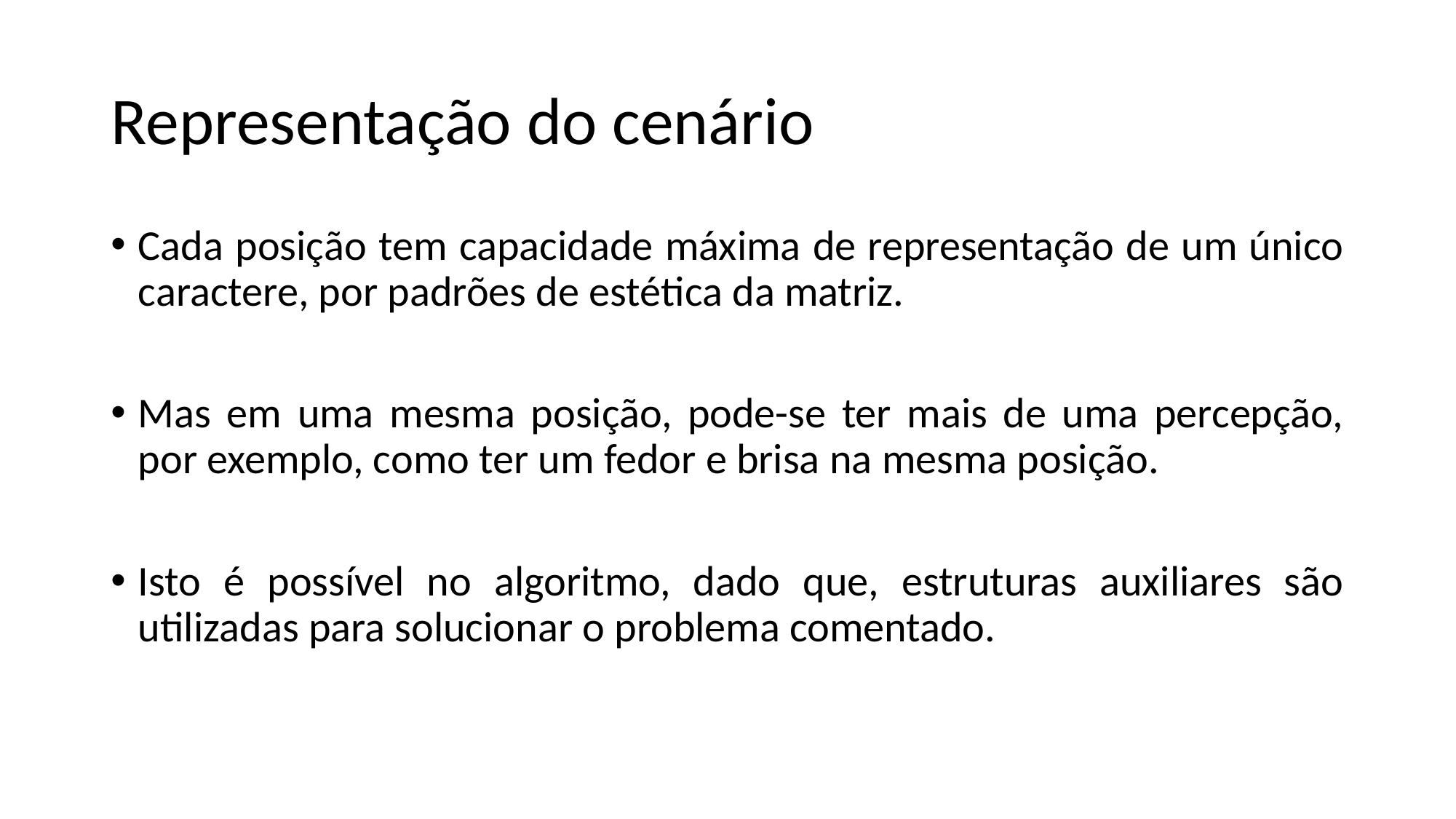

# Representação do cenário
Cada posição tem capacidade máxima de representação de um único caractere, por padrões de estética da matriz.

Mas em uma mesma posição, pode-se ter mais de uma percepção, por exemplo, como ter um fedor e brisa na mesma posição.

Isto é possível no algoritmo, dado que, estruturas auxiliares são utilizadas para solucionar o problema comentado.